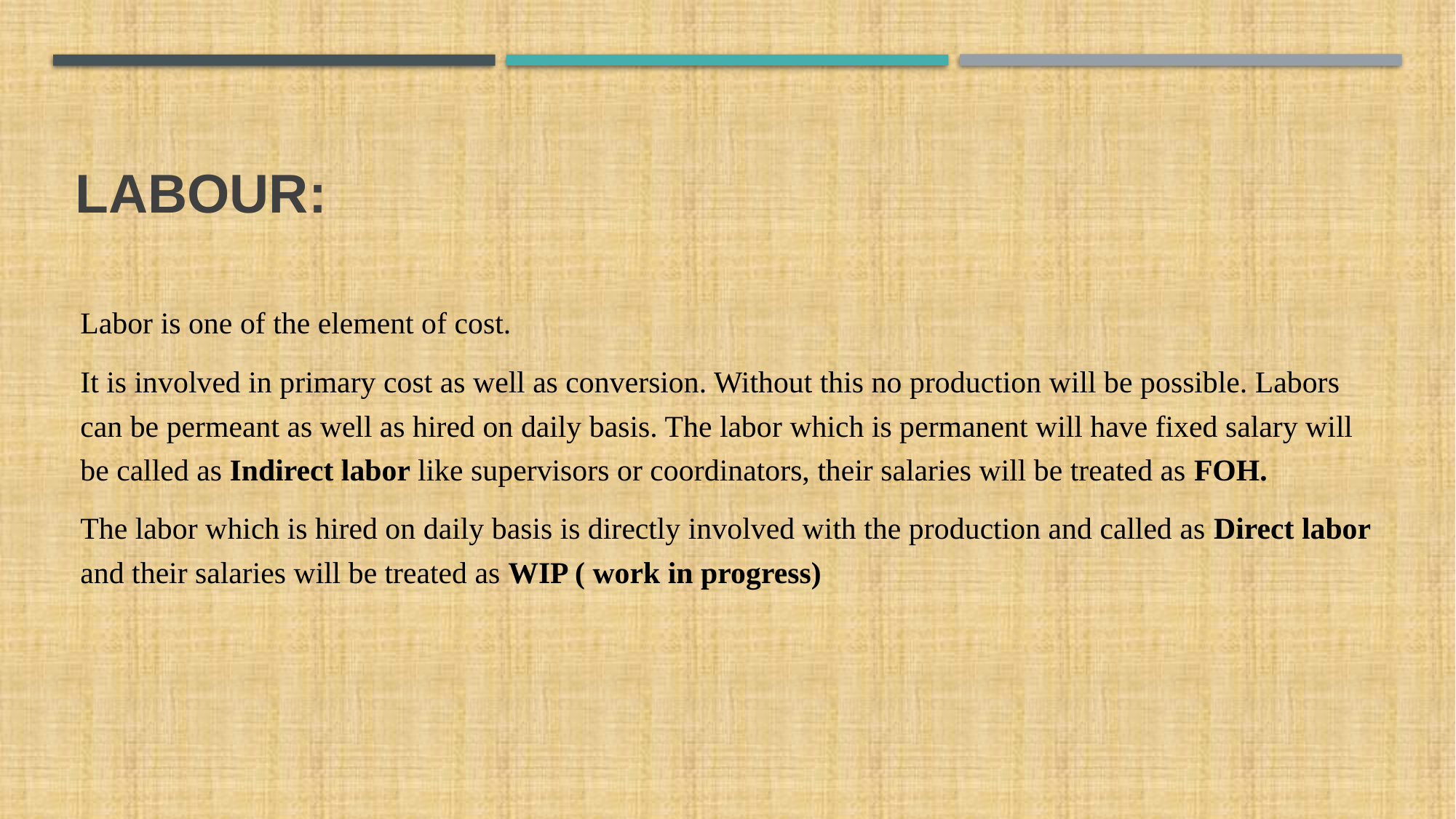

# LABOUR:
Labor is one of the element of cost.
It is involved in primary cost as well as conversion. Without this no production will be possible. Labors can be permeant as well as hired on daily basis. The labor which is permanent will have fixed salary will be called as Indirect labor like supervisors or coordinators, their salaries will be treated as FOH.
The labor which is hired on daily basis is directly involved with the production and called as Direct labor and their salaries will be treated as WIP ( work in progress)